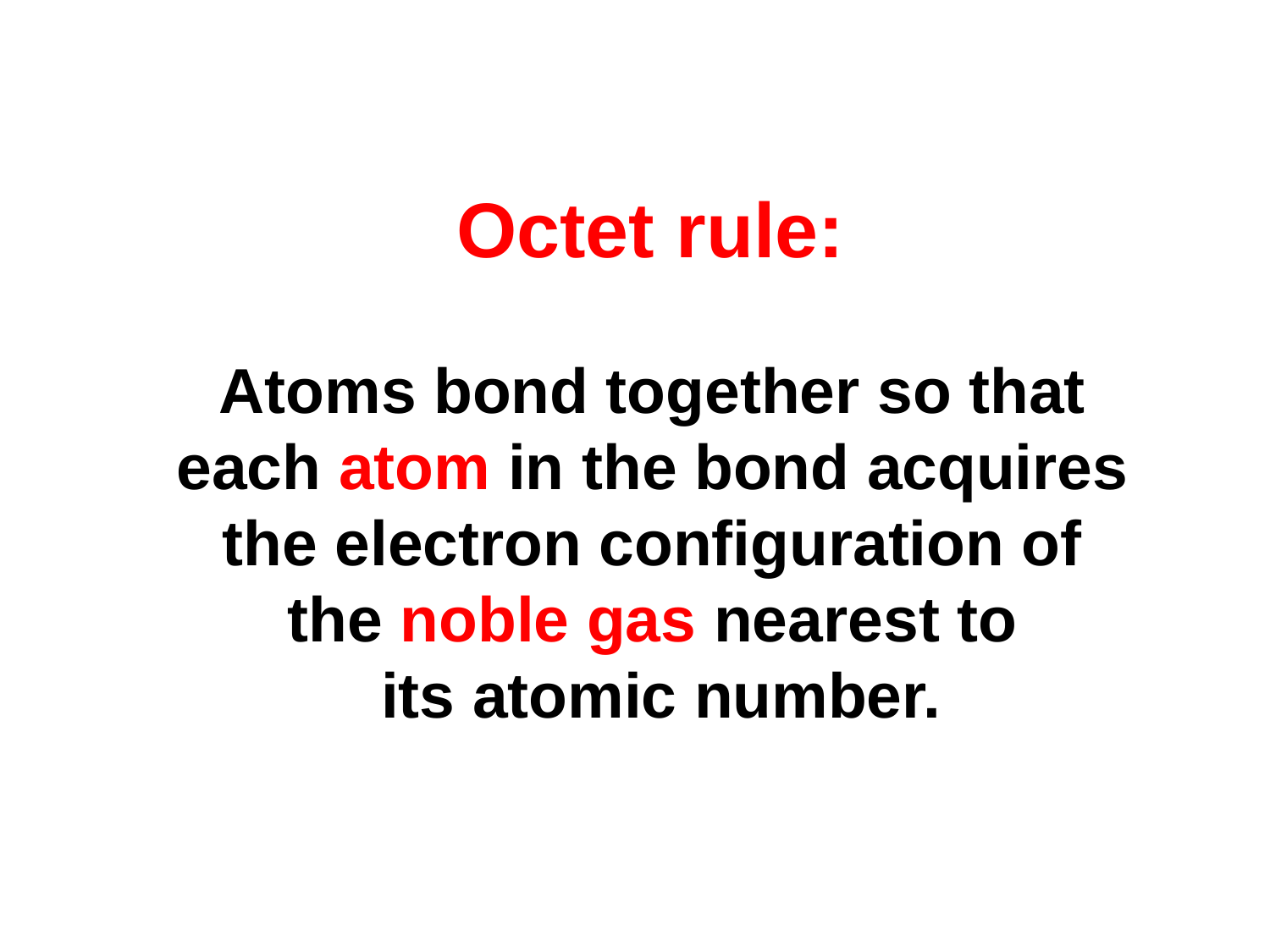

Octet rule:

Atoms bond together so that
each atom in the bond acquires
the electron configuration of
the noble gas nearest to
its atomic number.